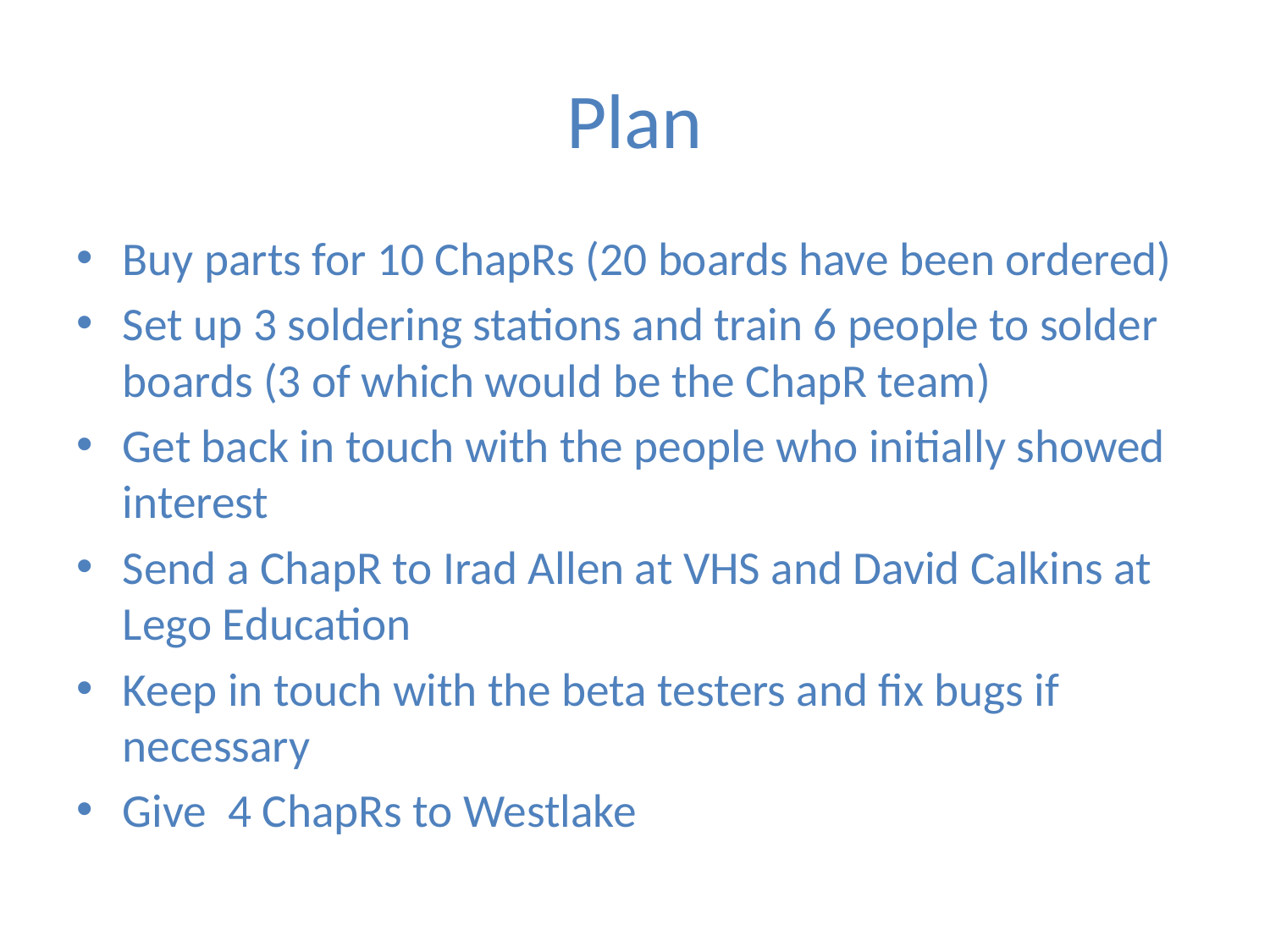

# Plan
Buy parts for 10 ChapRs (20 boards have been ordered)
Set up 3 soldering stations and train 6 people to solder boards (3 of which would be the ChapR team)
Get back in touch with the people who initially showed interest
Send a ChapR to Irad Allen at VHS and David Calkins at Lego Education
Keep in touch with the beta testers and fix bugs if necessary
Give  4 ChapRs to Westlake